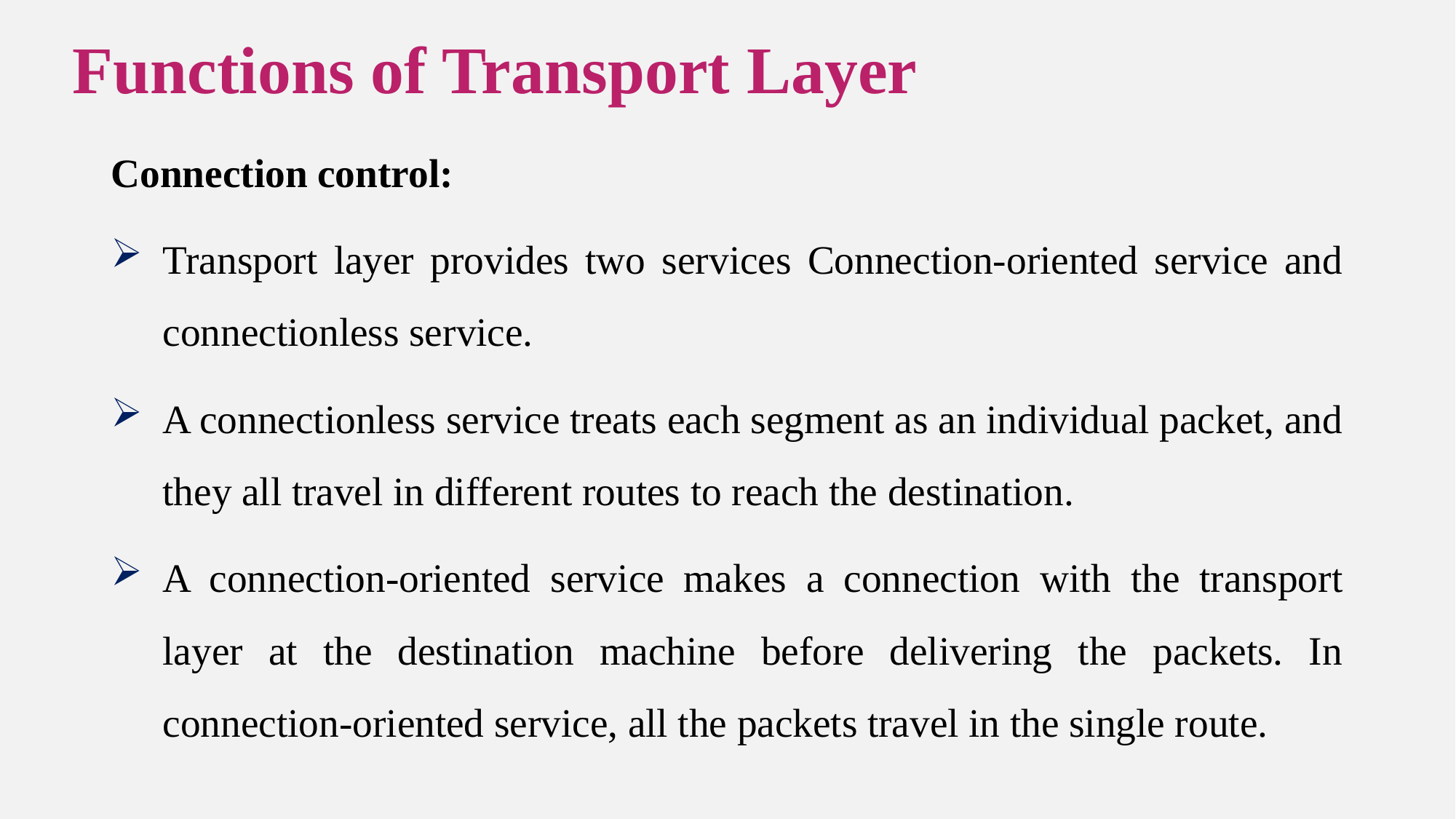

# Functions of Transport Layer
Connection control:
Transport layer provides two services Connection-oriented service and connectionless service.
A connectionless service treats each segment as an individual packet, and they all travel in different routes to reach the destination.
A connection-oriented service makes a connection with the transport layer at the destination machine before delivering the packets. In connection-oriented service, all the packets travel in the single route.